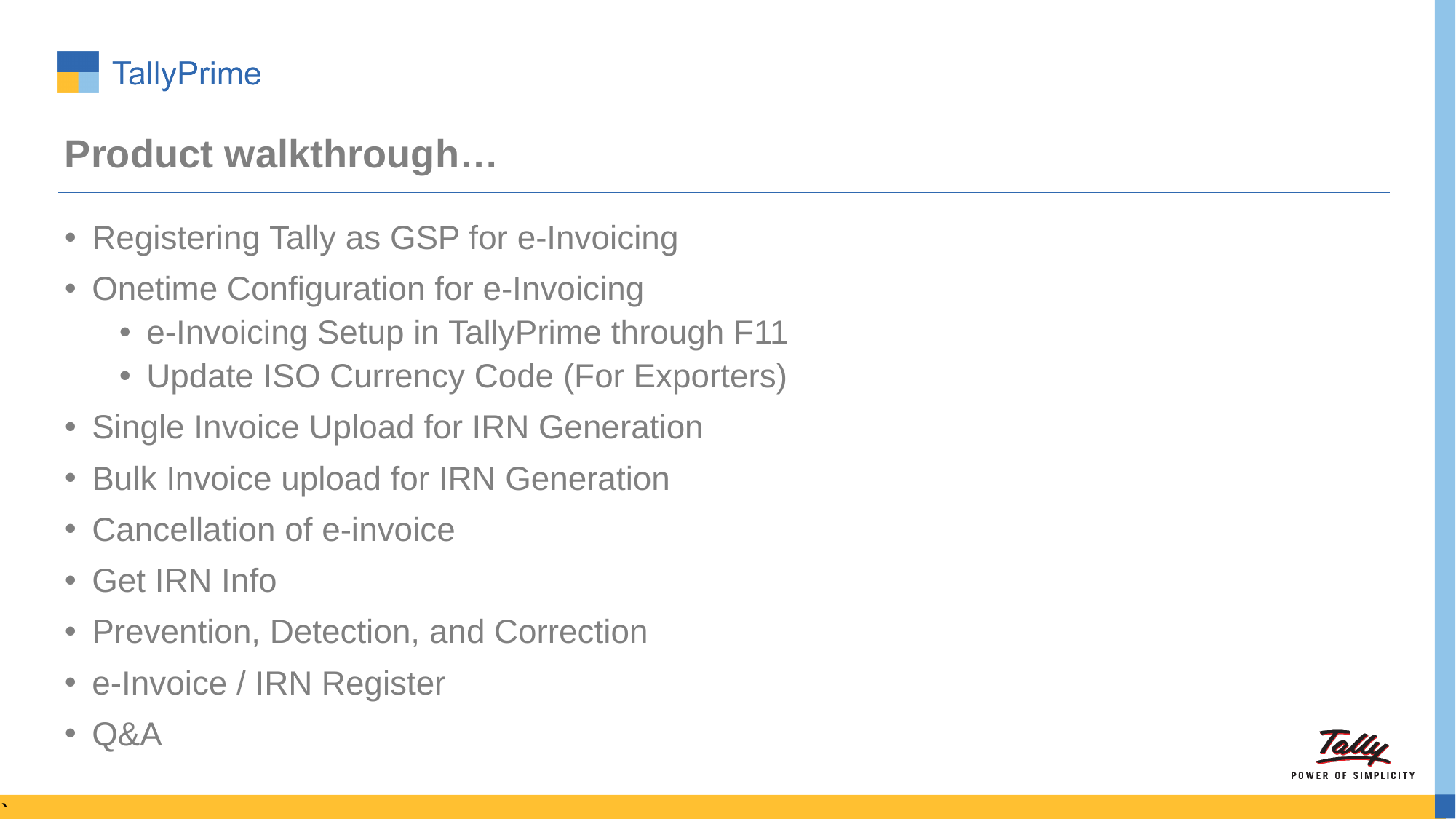

# Product walkthrough…
Registering Tally as GSP for e-Invoicing
Onetime Configuration for e-Invoicing
e-Invoicing Setup in TallyPrime through F11
Update ISO Currency Code (For Exporters)
Single Invoice Upload for IRN Generation
Bulk Invoice upload for IRN Generation
Cancellation of e-invoice
Get IRN Info
Prevention, Detection, and Correction
e-Invoice / IRN Register
Q&A